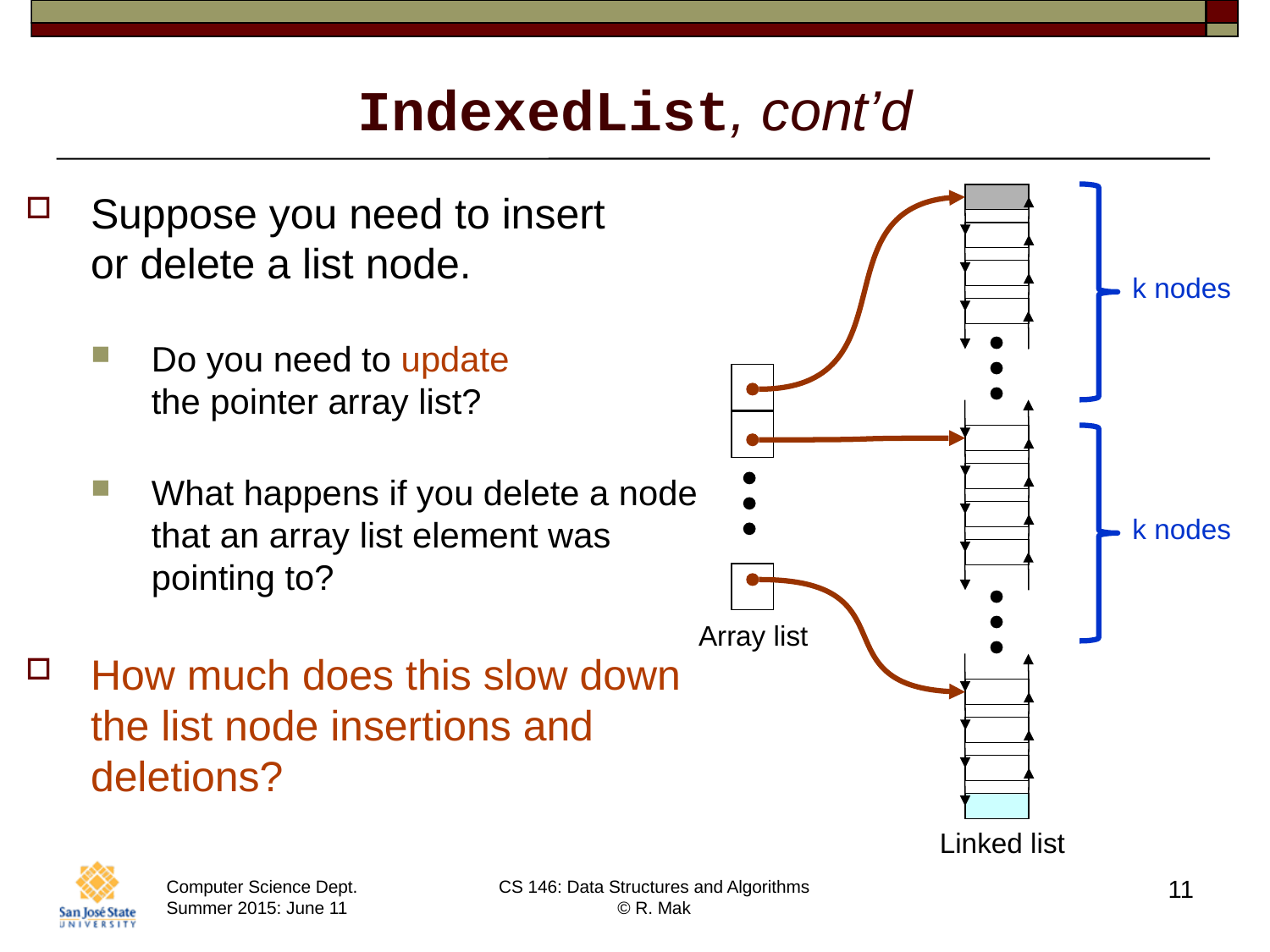

# IndexedList, cont’d
Suppose you need to insert
or delete a list node.

Do you need to update
the pointer array list?

What happens if you delete a node that an array list element was pointing to?

How much does this slow down the list node insertions and deletions?

k nodes

Array list

k nodes
Linked list
11